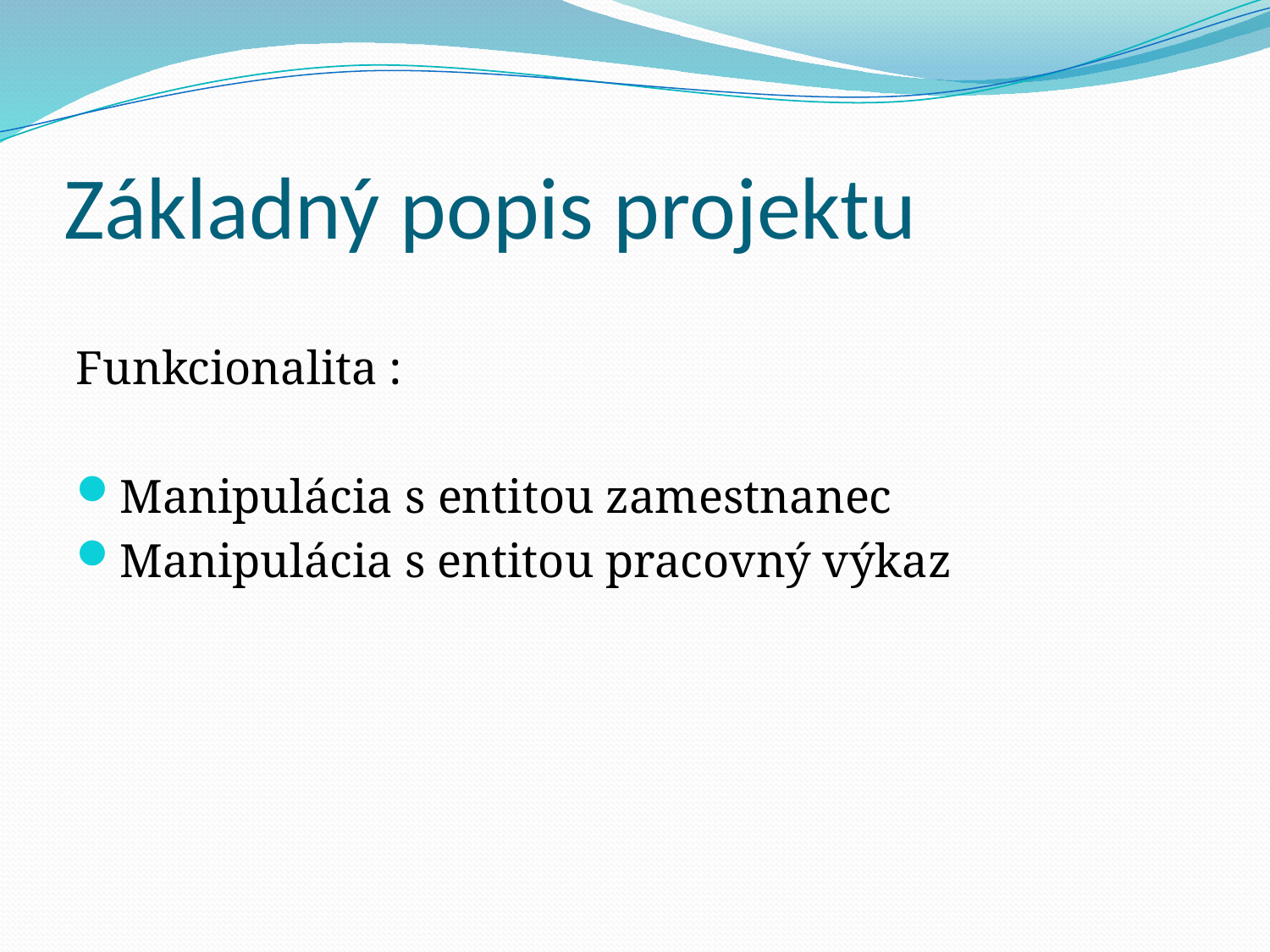

# Základný popis projektu

Funkcionalita :

Manipulácia s entitou zamestnanec
Manipulácia s entitou pracovný výkaz